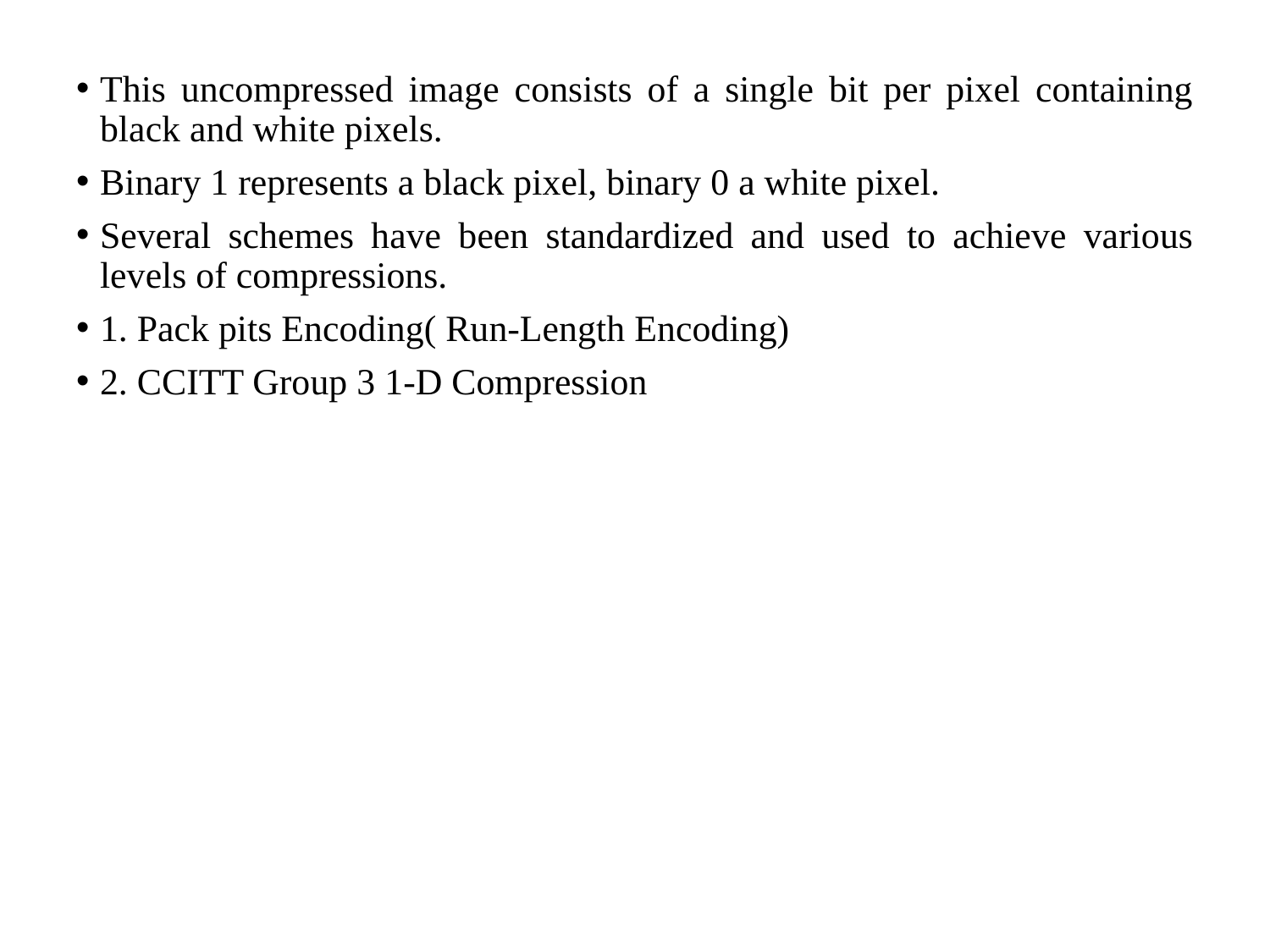

This uncompressed image consists of a single bit per pixel containing black and white pixels.
Binary 1 represents a black pixel, binary 0 a white pixel.
Several schemes have been standardized and used to achieve various levels of compressions.
1. Pack pits Encoding( Run-Length Encoding)
2. CCITT Group 3 1-D Compression